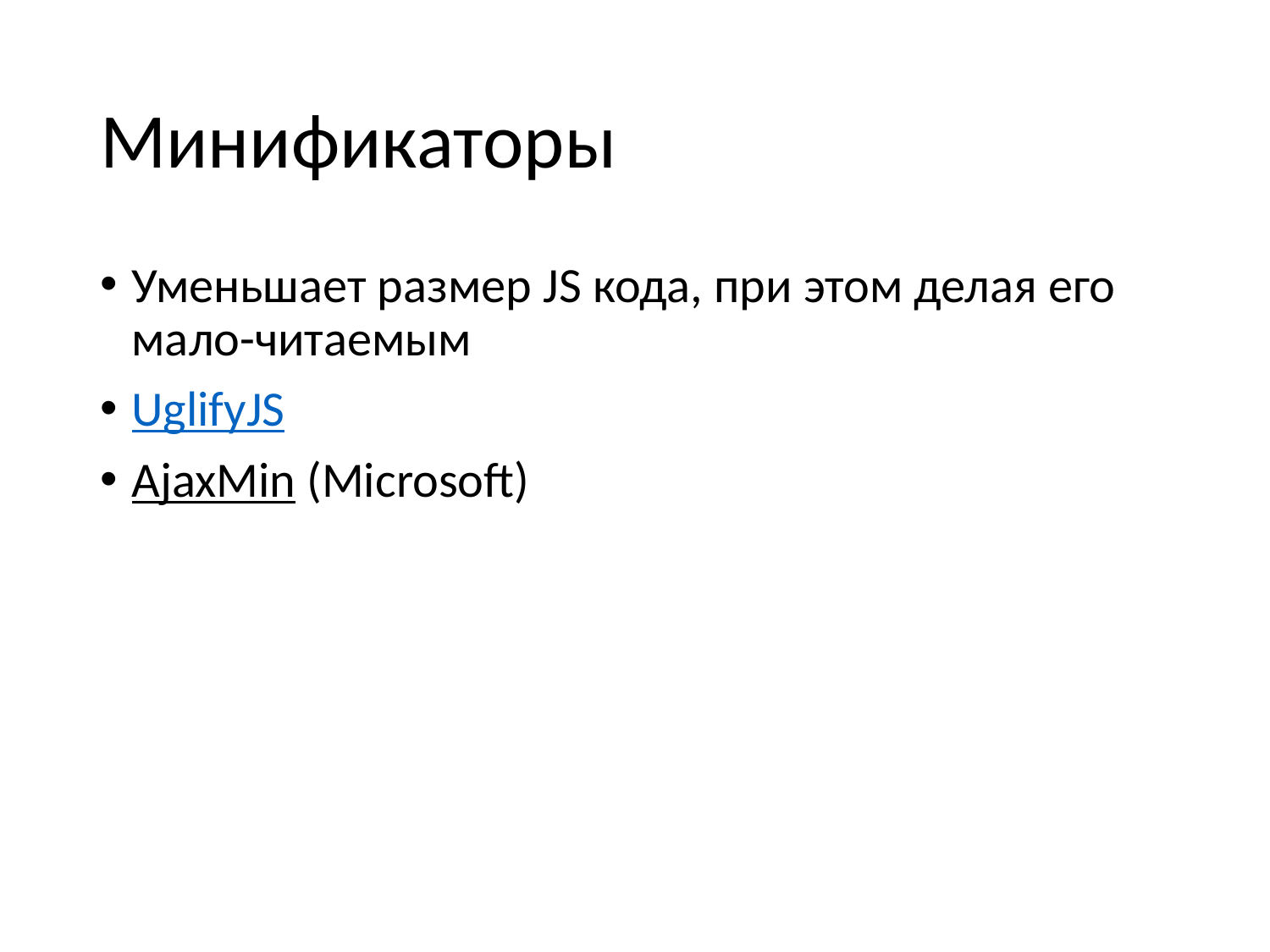

# Минификаторы
Уменьшает размер JS кода, при этом делая его мало-читаемым
UglifyJS
AjaxMin (Microsoft)